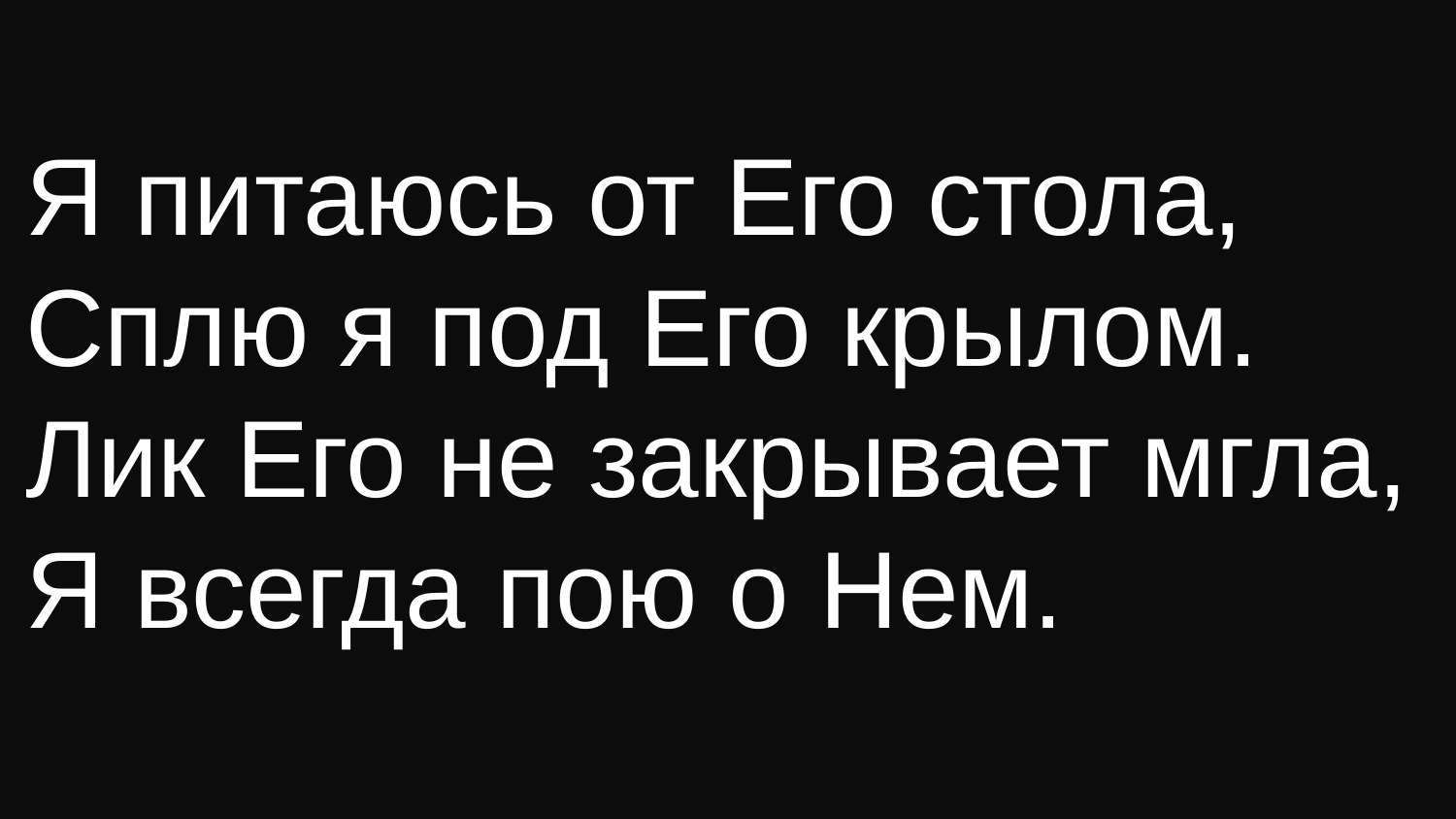

Я питаюсь от Его стола,
Сплю я под Его крылом.
Лик Его не закрывает мгла,
Я всегда пою о Нем.